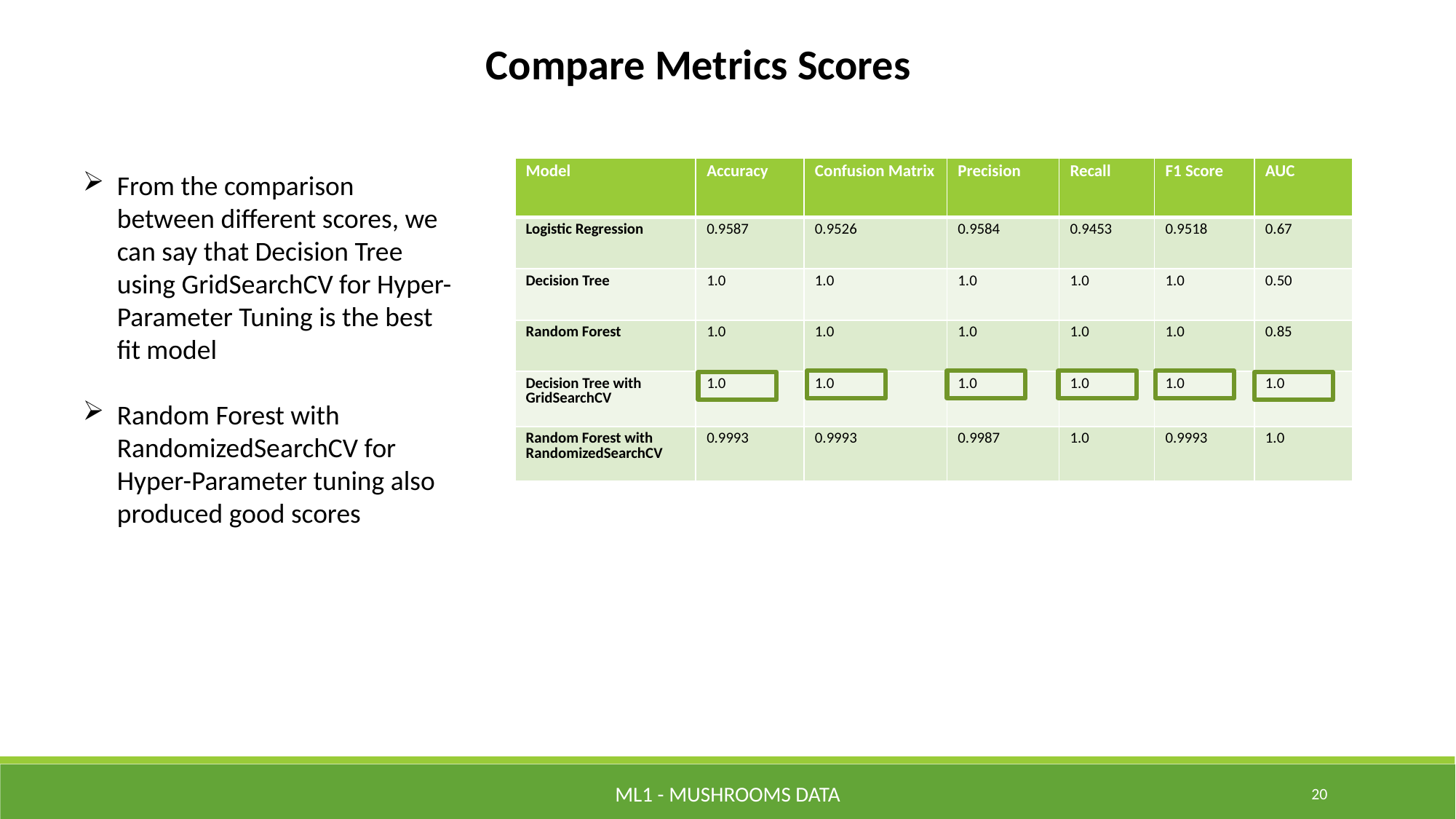

Compare Metrics Scores
| Model | Accuracy | Confusion Matrix | Precision | Recall | F1 Score | AUC |
| --- | --- | --- | --- | --- | --- | --- |
| Logistic Regression | 0.9587 | 0.9526 | 0.9584 | 0.9453 | 0.9518 | 0.67 |
| Decision Tree | 1.0 | 1.0 | 1.0 | 1.0 | 1.0 | 0.50 |
| Random Forest | 1.0 | 1.0 | 1.0 | 1.0 | 1.0 | 0.85 |
| Decision Tree with GridSearchCV | 1.0 | 1.0 | 1.0 | 1.0 | 1.0 | 1.0 |
| Random Forest with RandomizedSearchCV | 0.9993 | 0.9993 | 0.9987 | 1.0 | 0.9993 | 1.0 |
From the comparison between different scores, we can say that Decision Tree using GridSearchCV for Hyper-Parameter Tuning is the best fit model

Random Forest with RandomizedSearchCV for Hyper-Parameter tuning also produced good scores

ML1 - Mushrooms Data
20